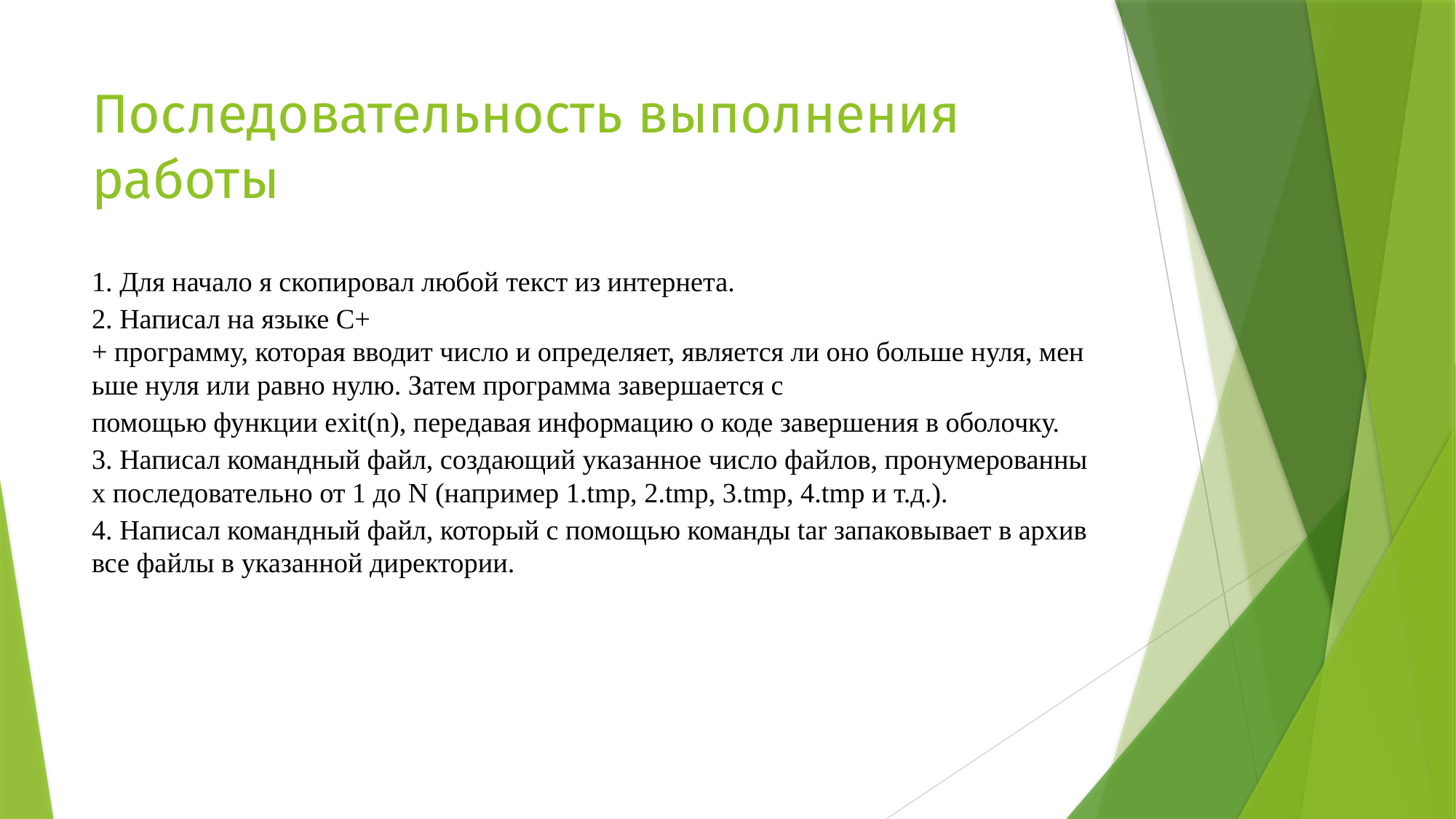

# Последовательность выполнения работы
1. Для начало я скопировал любой текст из интернета.
2. Написал на языке С++ программу, которая вводит число и определяет, является ли оно больше нуля, меньше нуля или равно нулю. Затем программа завершается с
помощью функции exit(n), передавая информацию о коде завершения в оболочку.
3. Написал командный файл, создающий указанное число файлов, пронумерованных последовательно от 1 до N (например 1.tmp, 2.tmp, 3.tmp, 4.tmp и т.д.).
4. Написал командный файл, который с помощью команды tar запаковывает в архив все файлы в указанной директории.